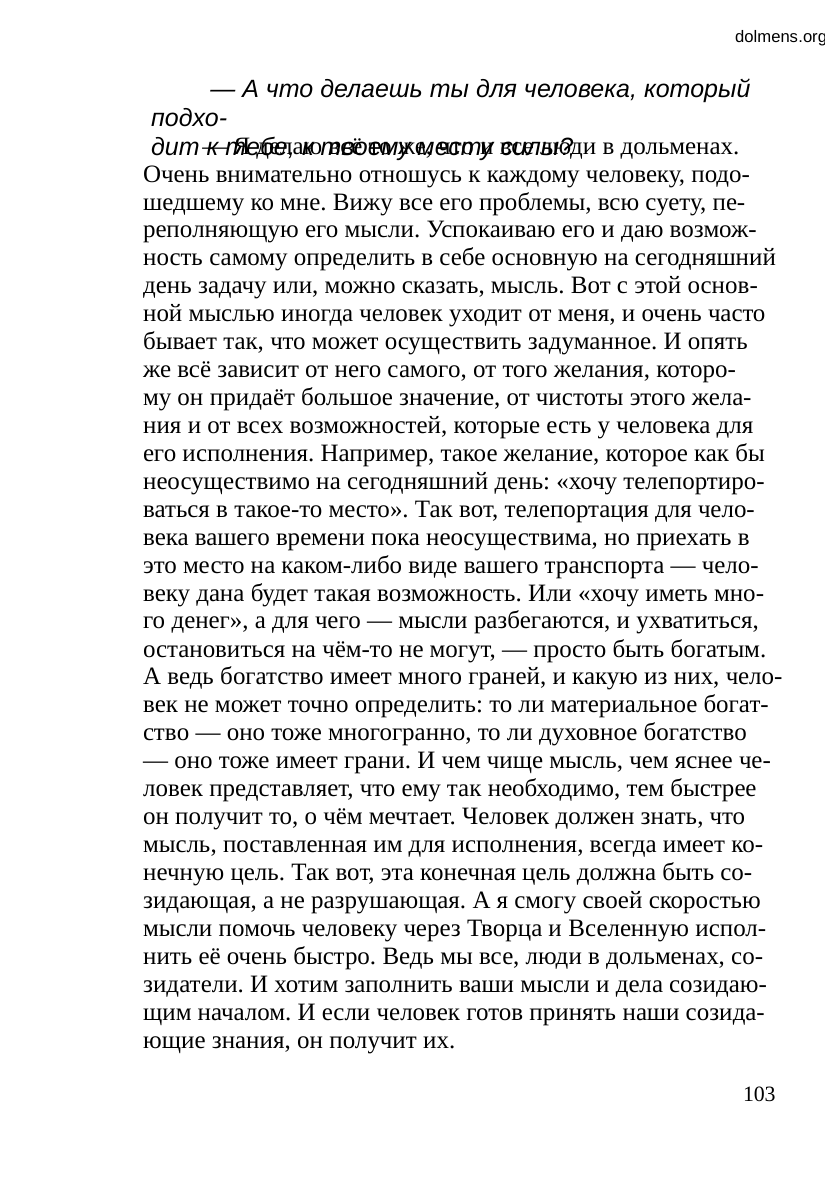

dolmens.org

— А что делаешь ты для человека, который подхо-
дит к тебе, к твоему месту силы?

— Я делаю всё то же, что и все люди в дольменах.
Очень внимательно отношусь к каждому человеку, подо-
шедшему ко мне. Вижу все его проблемы, всю суету, пе-
реполняющую его мысли. Успокаиваю его и даю возмож-
ность самому определить в себе основную на сегодняшний
день задачу или, можно сказать, мысль. Вот с этой основ-
ной мыслью иногда человек уходит от меня, и очень часто
бывает так, что может осуществить задуманное. И опять
же всё зависит от него самого, от того желания, которо-
му он придаёт большое значение, от чистоты этого жела-
ния и от всех возможностей, которые есть у человека для
его исполнения. Например, такое желание, которое как бы
неосуществимо на сегодняшний день: «хочу телепортиро-
ваться в такое-то место». Так вот, телепортация для чело-
века вашего времени пока неосуществима, но приехать в
это место на каком-либо виде вашего транспорта — чело-
веку дана будет такая возможность. Или «хочу иметь мно-
го денег», а для чего — мысли разбегаются, и ухватиться,
остановиться на чём-то не могут, — просто быть богатым.
А ведь богатство имеет много граней, и какую из них, чело-
век не может точно определить: то ли материальное богат-
ство — оно тоже многогранно, то ли духовное богатство
— оно тоже имеет грани. И чем чище мысль, чем яснее че-
ловек представляет, что ему так необходимо, тем быстрее
он получит то, о чём мечтает. Человек должен знать, что
мысль, поставленная им для исполнения, всегда имеет ко-
нечную цель. Так вот, эта конечная цель должна быть со-
зидающая, а не разрушающая. А я смогу своей скоростью
мысли помочь человеку через Творца и Вселенную испол-
нить её очень быстро. Ведь мы все, люди в дольменах, со-
зидатели. И хотим заполнить ваши мысли и дела созидаю-
щим началом. И если человек готов принять наши созида-
ющие знания, он получит их.

103